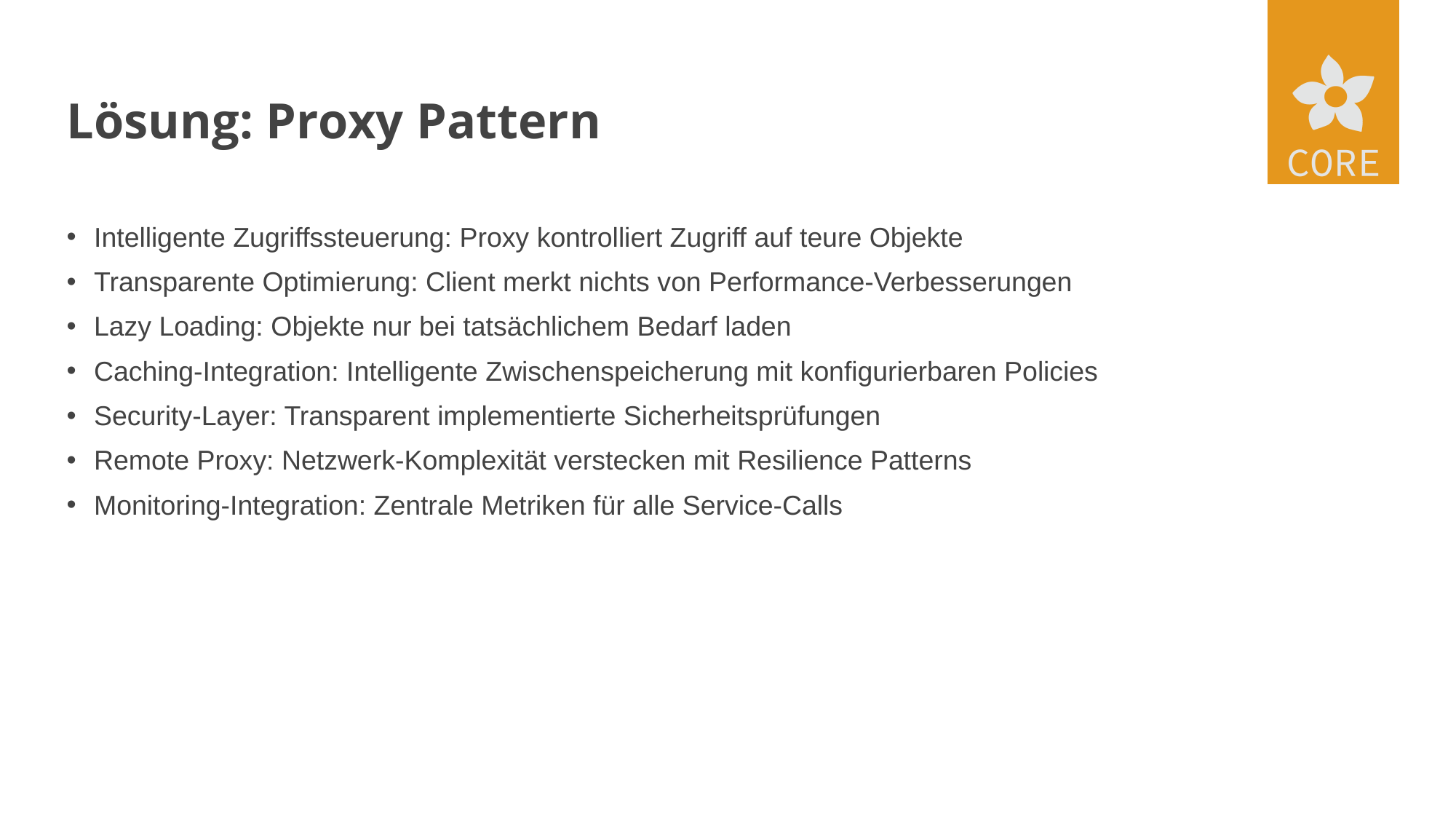

# Lösung: Proxy Pattern
Intelligente Zugriffssteuerung: Proxy kontrolliert Zugriff auf teure Objekte
Transparente Optimierung: Client merkt nichts von Performance-Verbesserungen
Lazy Loading: Objekte nur bei tatsächlichem Bedarf laden
Caching-Integration: Intelligente Zwischenspeicherung mit konfigurierbaren Policies
Security-Layer: Transparent implementierte Sicherheitsprüfungen
Remote Proxy: Netzwerk-Komplexität verstecken mit Resilience Patterns
Monitoring-Integration: Zentrale Metriken für alle Service-Calls